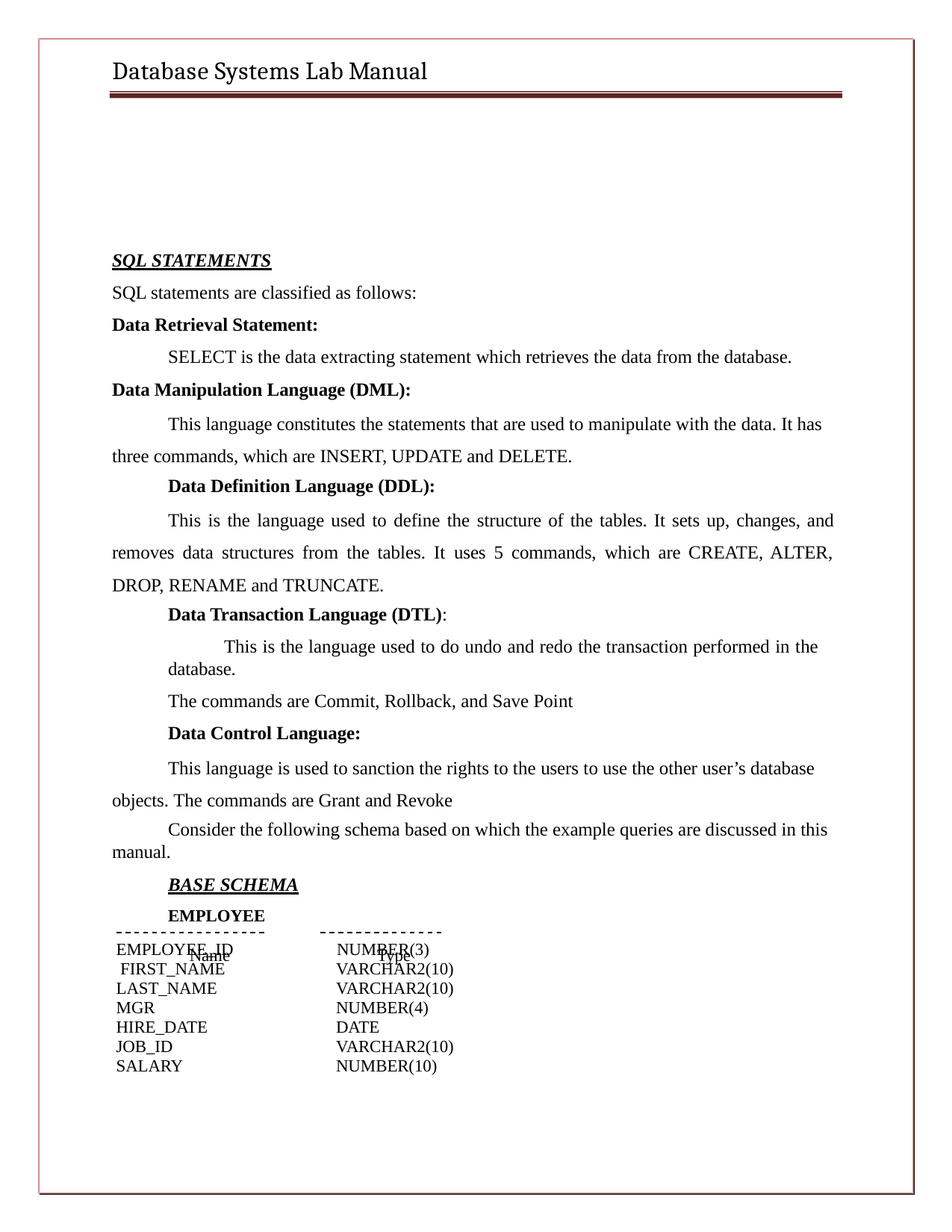

Database Systems Lab Manual

SQL STATEMENTS
SQL statements are classified as follows:
Data Retrieval Statement:
SELECT is the data extracting statement which retrieves the data from the database.
Data Manipulation Language (DML):
This language constitutes the statements that are used to manipulate with the data. It has  three commands, which are INSERT, UPDATE and DELETE.
Data Definition Language (DDL):
This is the language used to define the structure of the tables. It sets up, changes, and  removes data structures from the tables. It uses 5 commands, which are CREATE, ALTER,  DROP, RENAME and TRUNCATE.
Data Transaction Language (DTL):
This is the language used to do undo and redo the transaction performed in the database.
The commands are Commit, Rollback, and Save Point
Data Control Language:
This language is used to sanction the rights to the users to use the other user’s database  objects. The commands are Grant and Revoke
Consider the following schema based on which the example queries are discussed in this manual.
BASE SCHEMA
EMPLOYEE

Name	Type

EMPLOYEE_ID  FIRST_NAME  LAST_NAME  MGR  HIRE_DATE  JOB_ID  SALARY
NUMBER(3)  VARCHAR2(10)  VARCHAR2(10)  NUMBER(4)  DATE  VARCHAR2(10)  NUMBER(10)